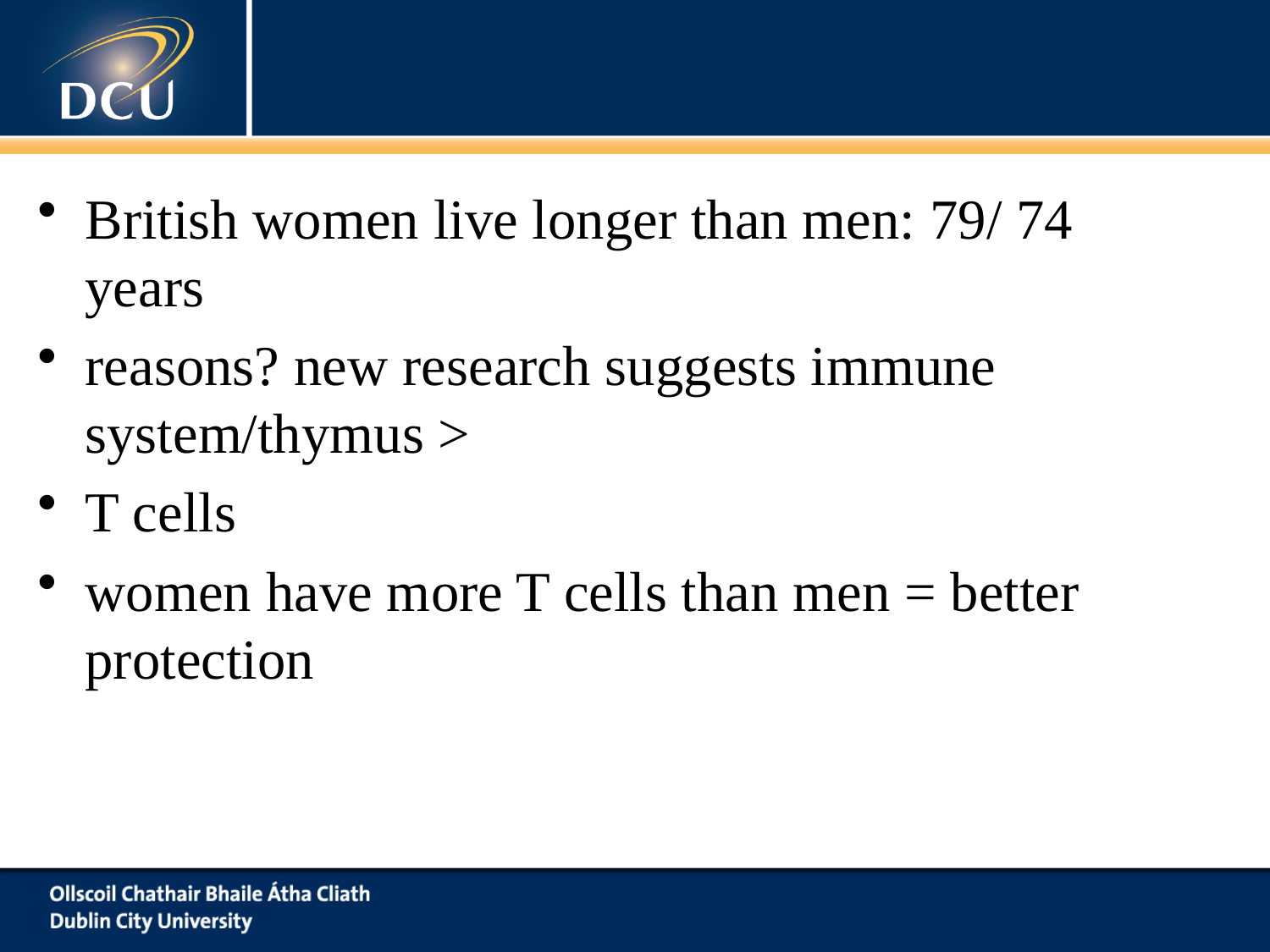

#
British women live longer than men: 79/ 74 years
reasons? new research suggests immune system/thymus >
T cells
women have more T cells than men = better protection